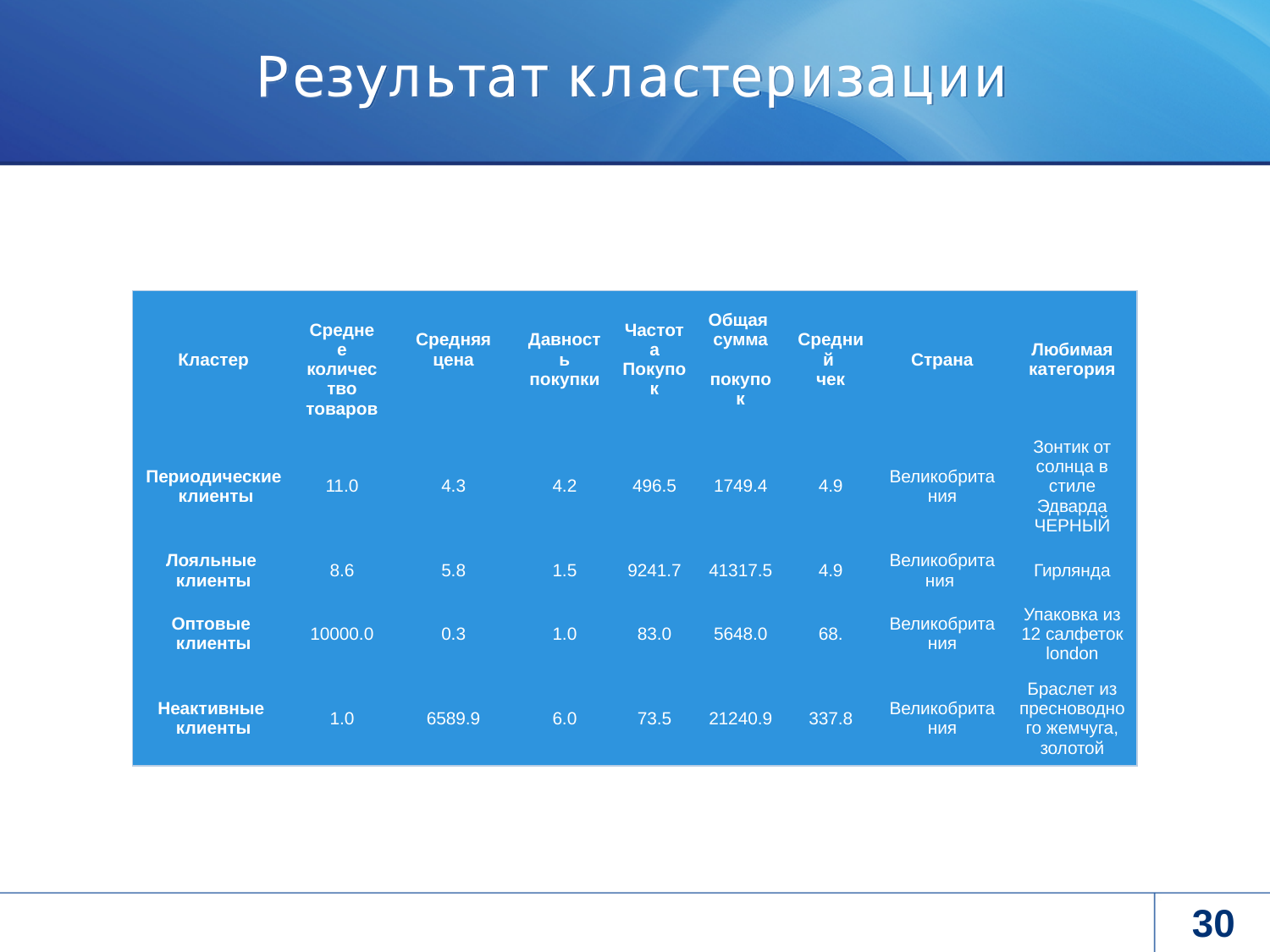

# Результат кластеризации

| Кластер | Среднее количество товаров | Средняя цена | Давность покупки | Частота Покупок | Общая сумма покупок | Средний чек | Страна | Любимая категория |
| --- | --- | --- | --- | --- | --- | --- | --- | --- |
| Периодические клиенты | 11.0 | 4.3 | 4.2 | 496.5 | 1749.4 | 4.9 | Великобритания | Зонтик от солнца в стиле Эдварда ЧЕРНЫЙ |
| Лояльные клиенты | 8.6 | 5.8 | 1.5 | 9241.7 | 41317.5 | 4.9 | Великобритания | Гирлянда |
| Оптовые клиенты | 10000.0 | 0.3 | 1.0 | 83.0 | 5648.0 | 68. | Великобритания | Упаковка из 12 салфеток london |
| Неактивные клиенты | 1.0 | 6589.9 | 6.0 | 73.5 | 21240.9 | 337.8 | Великобритания | Браслет из пресноводного жемчуга, золотой |
30